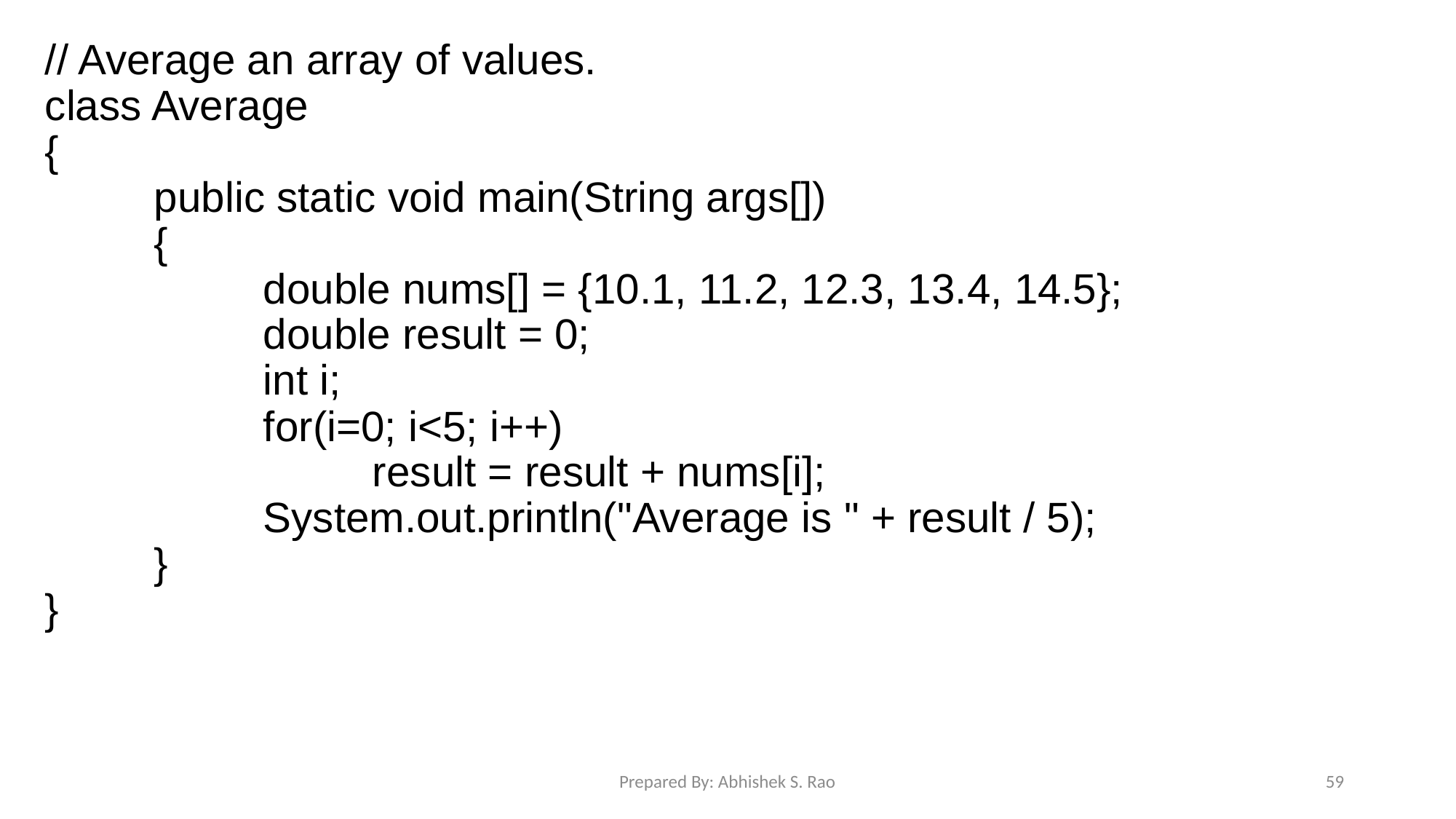

// Average an array of values.
class Average
{
	public static void main(String args[])
	{
		double nums[] = {10.1, 11.2, 12.3, 13.4, 14.5};
		double result = 0;
		int i;
		for(i=0; i<5; i++)
			result = result + nums[i];
		System.out.println("Average is " + result / 5);
	}
}
Prepared By: Abhishek S. Rao
59